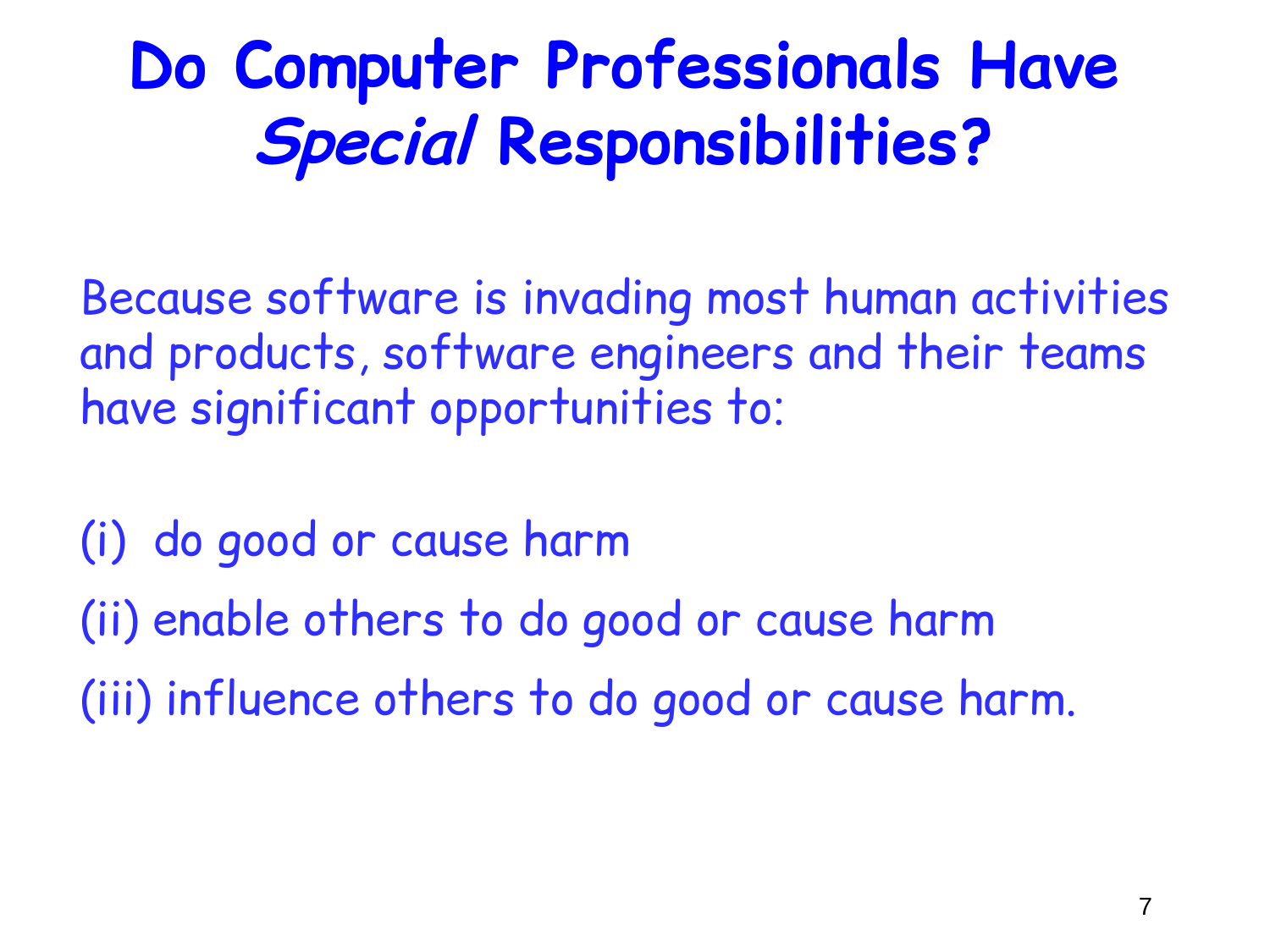

# Do Computer Professionals Have Special Responsibilities?
Because software is invading most human activities and products, software engineers and their teams have significant opportunities to:

(i)  do good or cause harm
(ii) enable others to do good or cause harm
(iii) influence others to do good or cause harm.

7